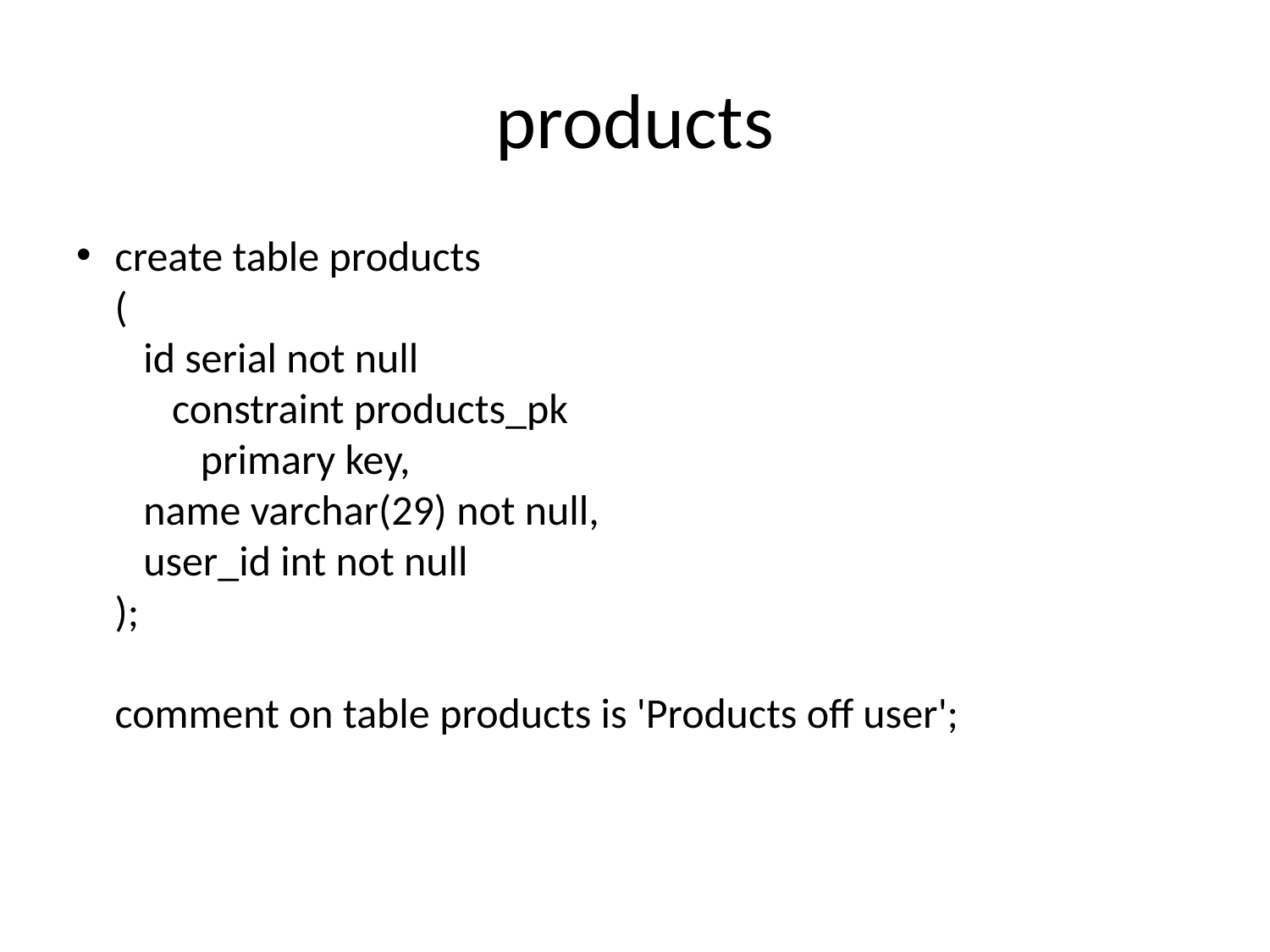

# products
create table products
(
   id serial not null
      constraint products_pk
         primary key,
   name varchar(29) not null,
   user_id int not null
);
comment on table products is 'Products off user';